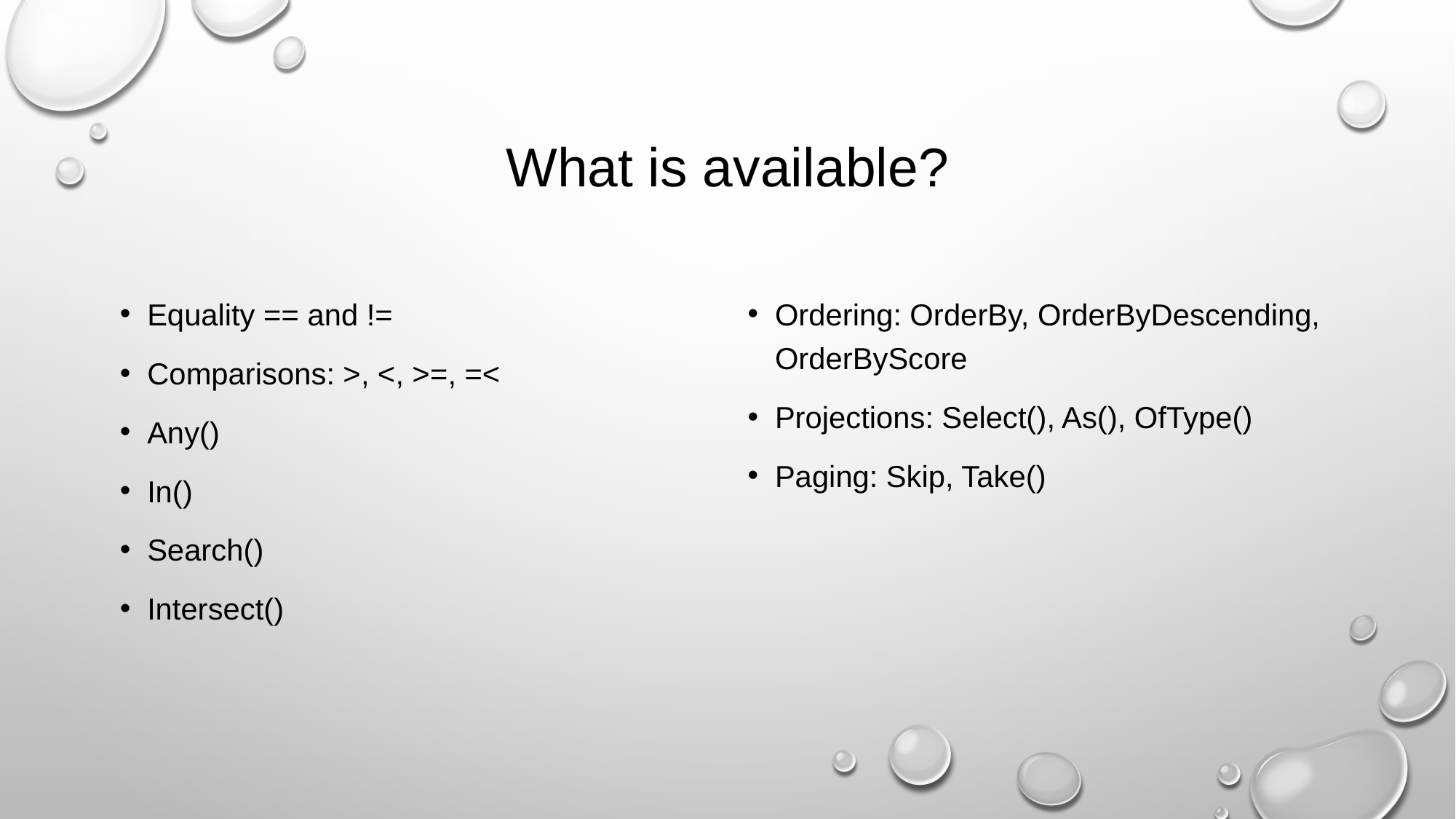

# What is available?
Equality == and !=
Comparisons: >, <, >=, =<
Any()
In()
Search()
Intersect()
Ordering: OrderBy, OrderByDescending, OrderByScore
Projections: Select(), As(), OfType()
Paging: Skip, Take()